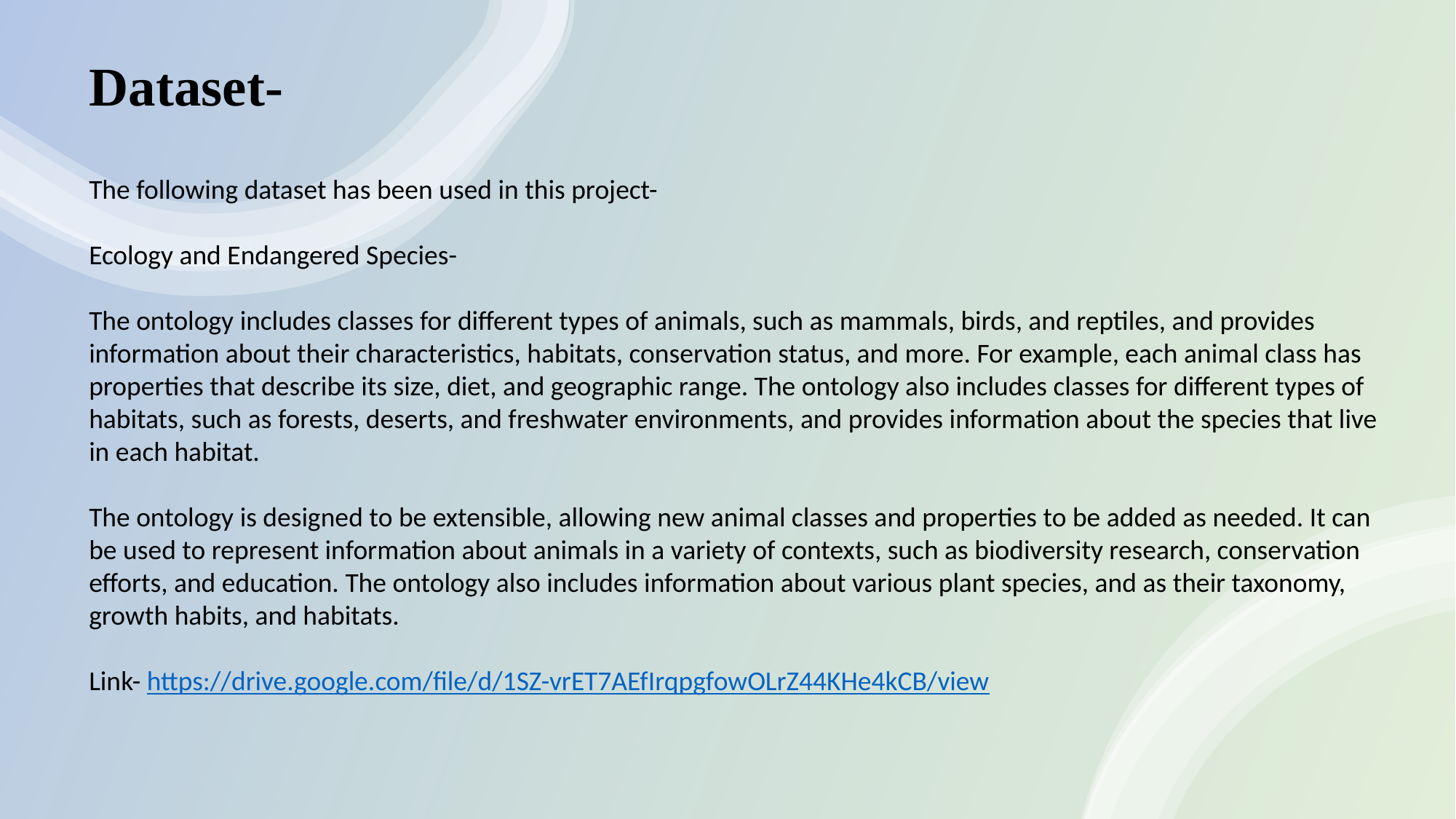

# Dataset-
The following dataset has been used in this project-

Ecology and Endangered Species-

The ontology includes classes for different types of animals, such as mammals, birds, and reptiles, and provides information about their characteristics, habitats, conservation status, and more. For example, each animal class has properties that describe its size, diet, and geographic range. The ontology also includes classes for different types of habitats, such as forests, deserts, and freshwater environments, and provides information about the species that live in each habitat.

The ontology is designed to be extensible, allowing new animal classes and properties to be added as needed. It can be used to represent information about animals in a variety of contexts, such as biodiversity research, conservation efforts, and education. The ontology also includes information about various plant species, and as their taxonomy, growth habits, and habitats.

Link- https://drive.google.com/file/d/1SZ-vrET7AEfIrqpgfowOLrZ44KHe4kCB/view